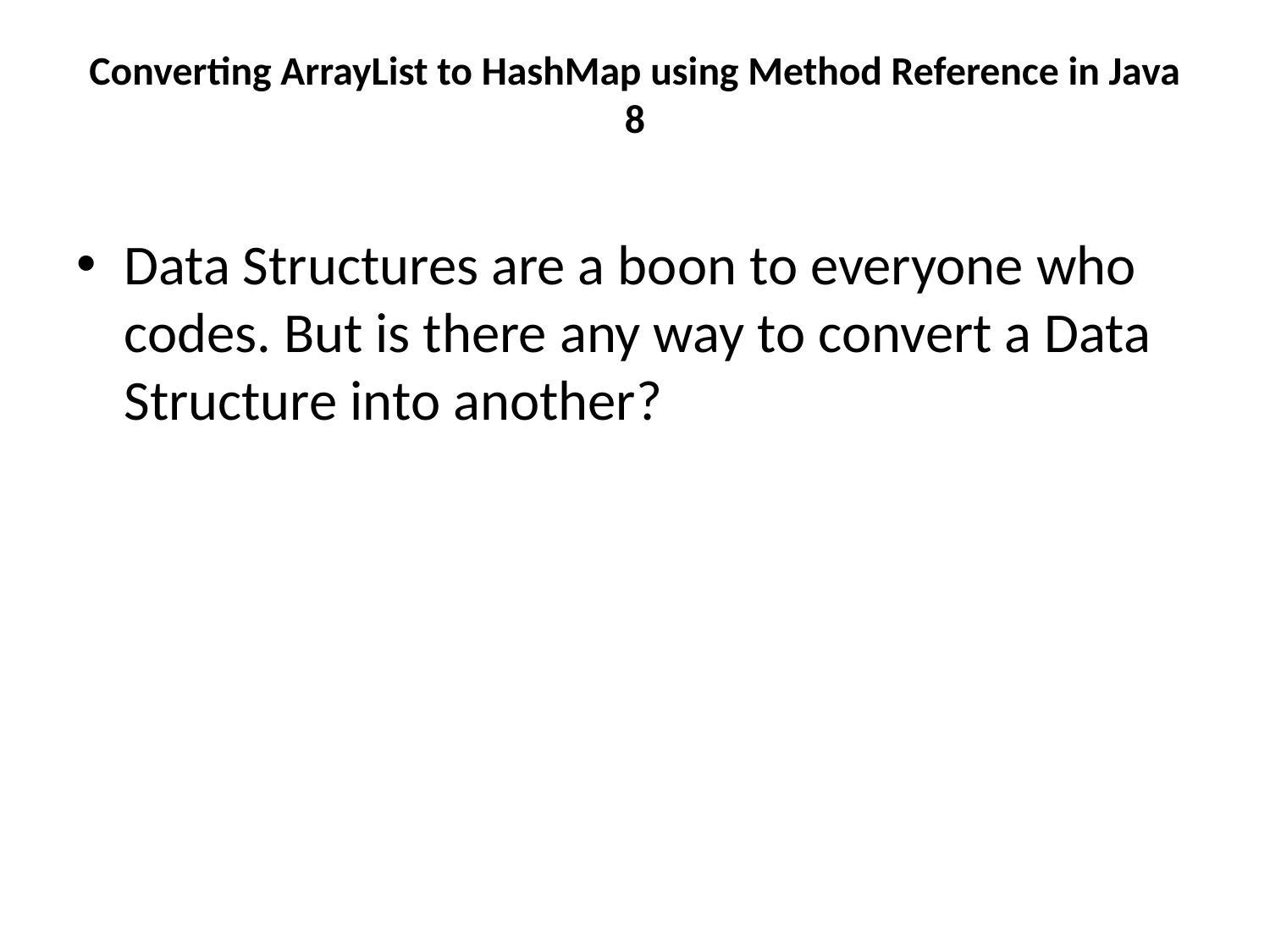

# Converting ArrayList to HashMap using Method Reference in Java 8
Data Structures are a boon to everyone who codes. But is there any way to convert a Data Structure into another?